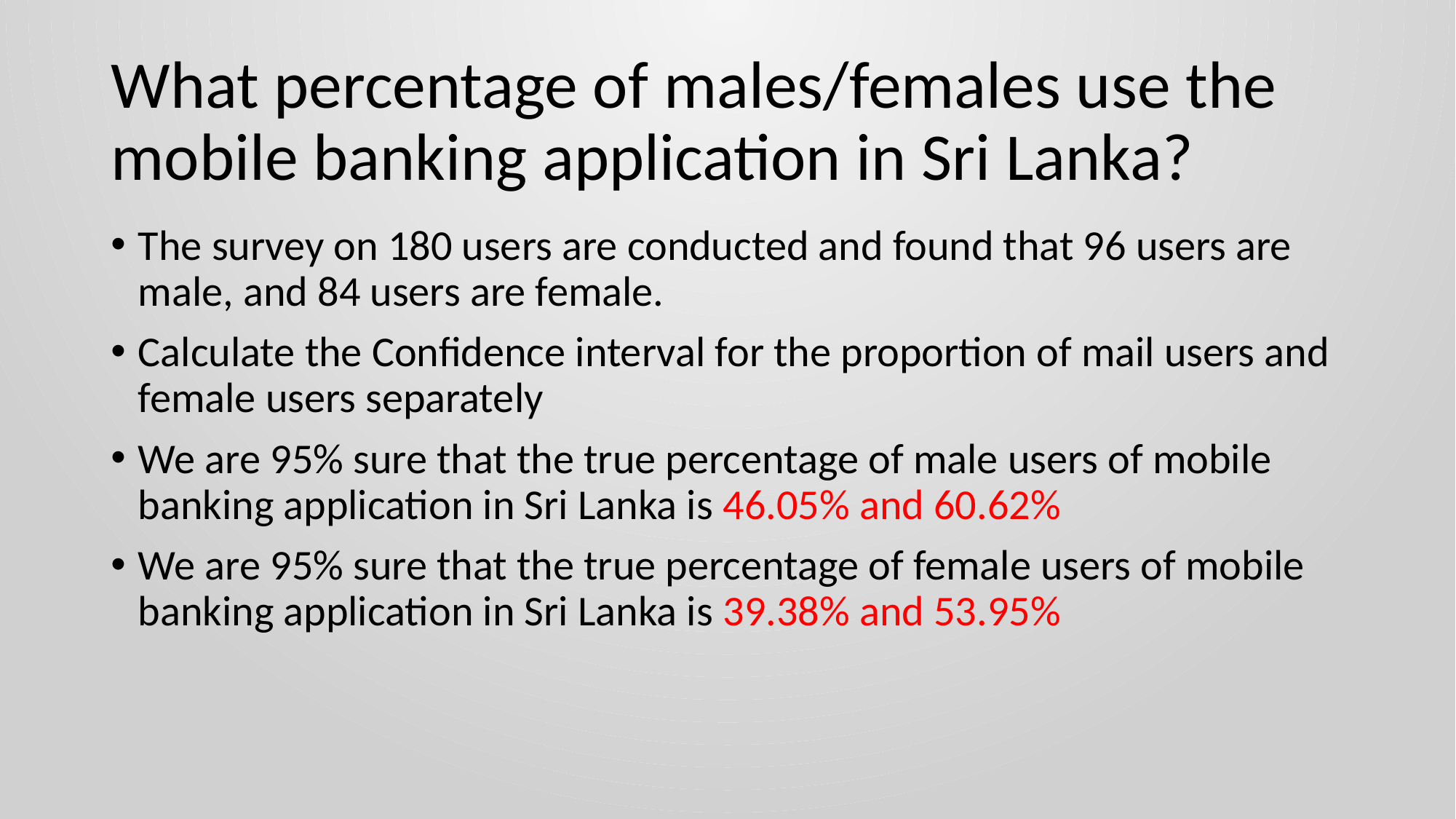

# What percentage of males/females use the mobile banking application in Sri Lanka?
The survey on 180 users are conducted and found that 96 users are male, and 84 users are female.
Calculate the Confidence interval for the proportion of mail users and female users separately
We are 95% sure that the true percentage of male users of mobile banking application in Sri Lanka is 46.05% and 60.62%
We are 95% sure that the true percentage of female users of mobile banking application in Sri Lanka is 39.38% and 53.95%